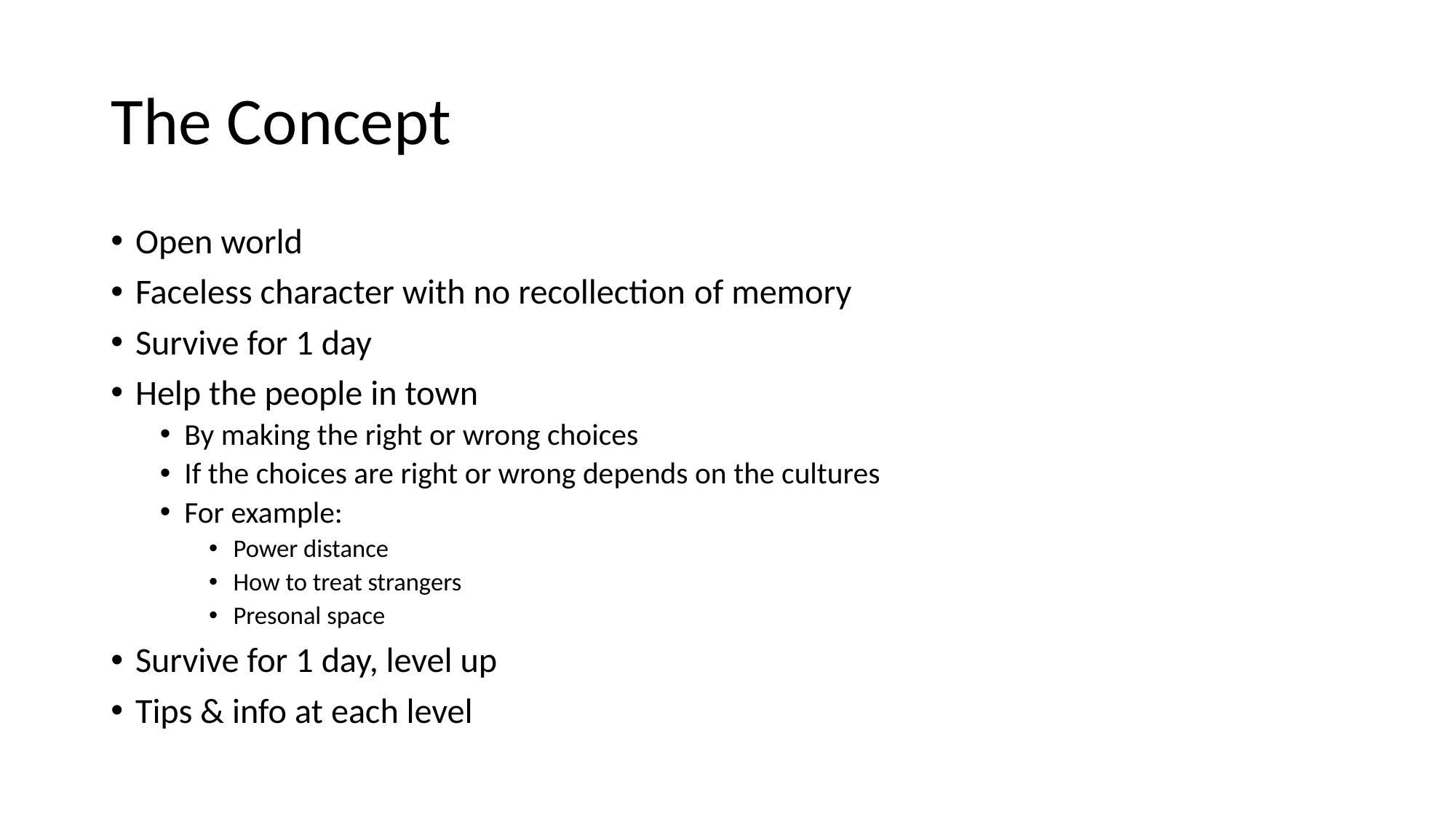

# The Concept
Open world
Faceless character with no recollection of memory
Survive for 1 day
Help the people in town
By making the right or wrong choices
If the choices are right or wrong depends on the cultures
For example:
Power distance
How to treat strangers
Presonal space
Survive for 1 day, level up
Tips & info at each level